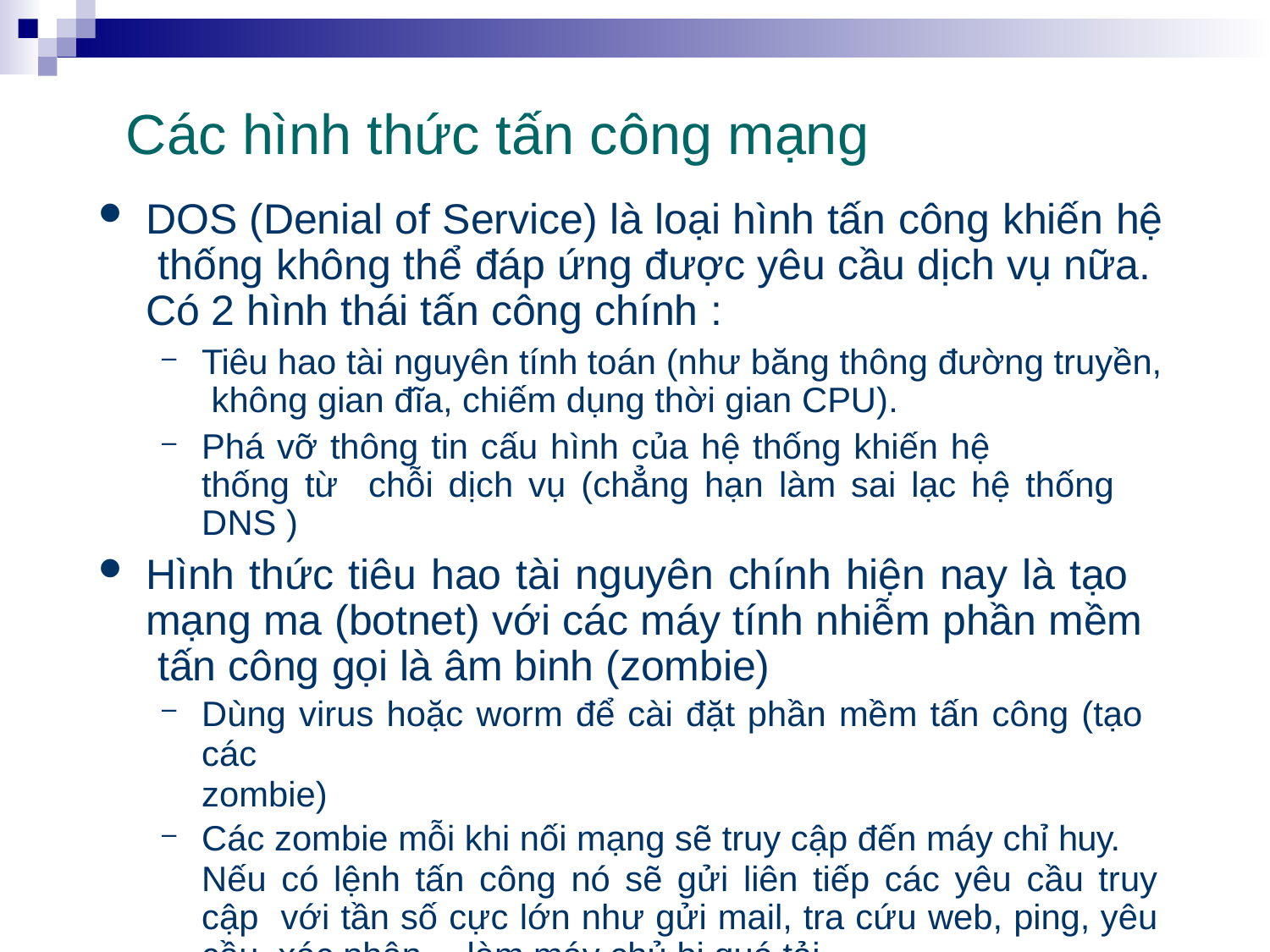

# Các hình thức tấn công mạng
DOS (Denial of Service) là loại hình tấn công khiến hệ  thống không thể đáp ứng được yêu cầu dịch vụ nữa.  Có 2 hình thái tấn công chính :
Tiêu hao tài nguyên tính toán (như băng thông đường truyền,  không gian đĩa, chiếm dụng thời gian CPU).
Phá vỡ thông tin cấu hình của hệ thống khiến hệ	thống từ  chỗi dịch vụ (chẳng hạn làm sai lạc hệ thống DNS )
Hình thức tiêu hao tài nguyên chính hiện nay là tạo  mạng ma (botnet) với các máy tính nhiễm phần mềm  tấn công gọi là âm binh (zombie)
Dùng virus hoặc worm để cài đặt phần mềm tấn công (tạo các
zombie)
Các zombie mỗi khi nối mạng sẽ truy cập đến máy chỉ huy.
Nếu có lệnh tấn công nó sẽ gửi liên tiếp các yêu cầu truy cập  với tần số cực lớn như gửi mail, tra cứu web, ping, yêu cầu  xác nhận… làm máy chủ bị quá tải